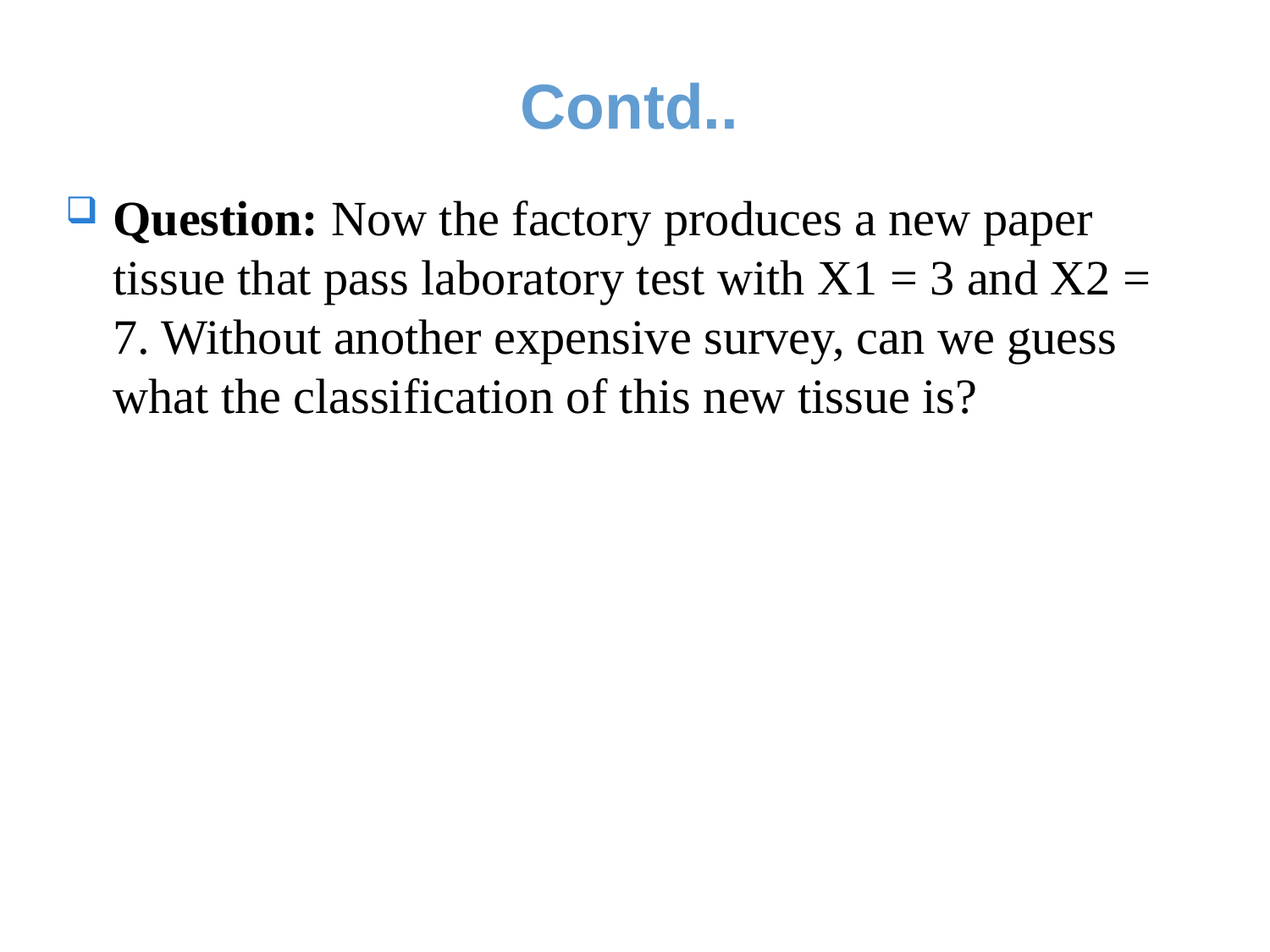

# Contd..
Question: Now the factory produces a new paper tissue that pass laboratory test with X1 = 3 and X2 = 7. Without another expensive survey, can we guess what the classification of this new tissue is?